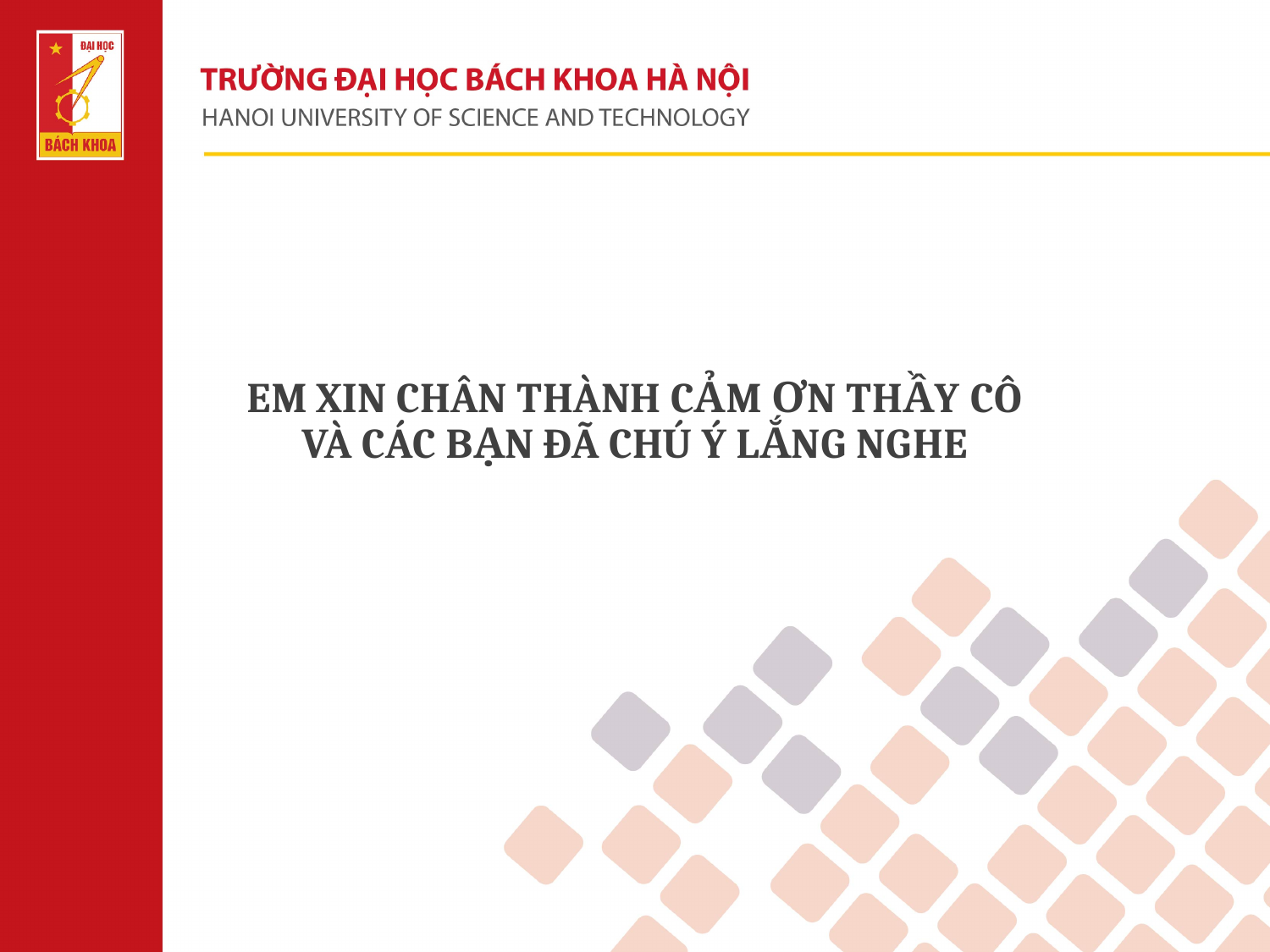

EM XIN CHÂN THÀNH CẢM ƠN THẦY CÔ VÀ CÁC BẠN ĐÃ CHÚ Ý LẮNG NGHE
28